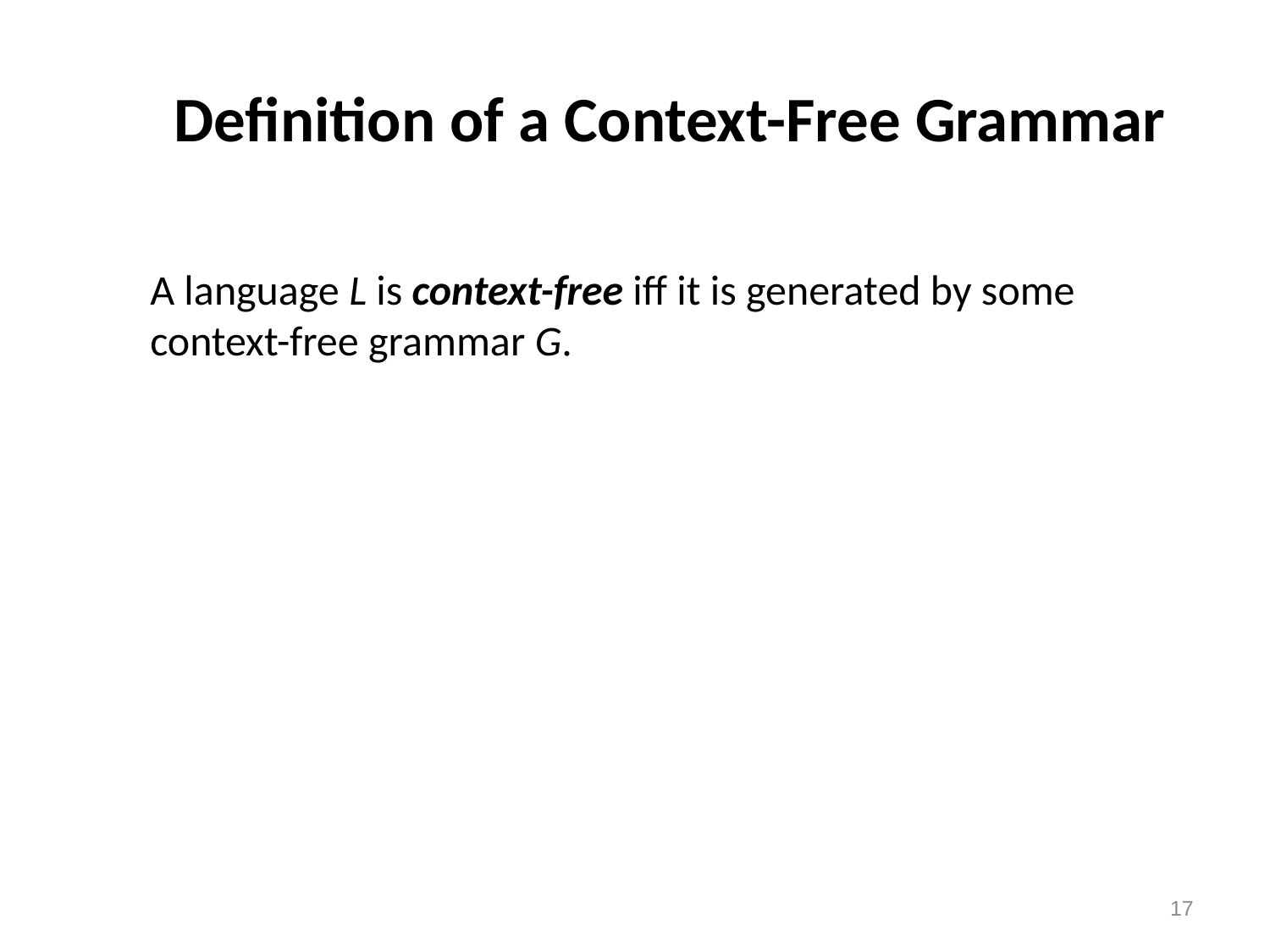

# Definition of a Context-Free Grammar

A language L is context-free iff it is generated by some
context-free grammar G.
17